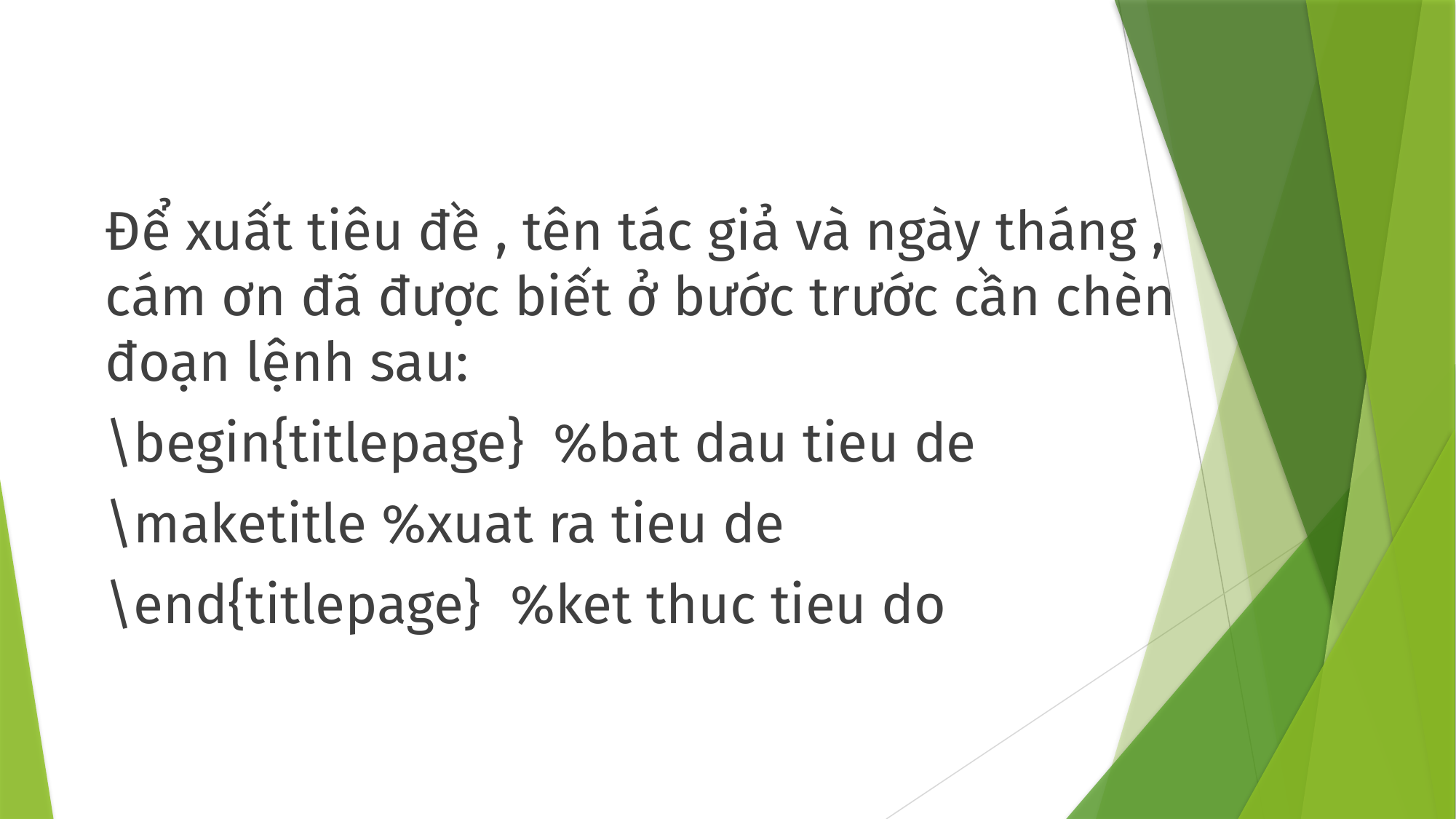

Để xuất tiêu đề , tên tác giả và ngày tháng , cám ơn đã được biết ở bước trước cần chèn đoạn lệnh sau:
\begin{titlepage}  %bat dau tieu de
\maketitle %xuat ra tieu de
\end{titlepage}  %ket thuc tieu do